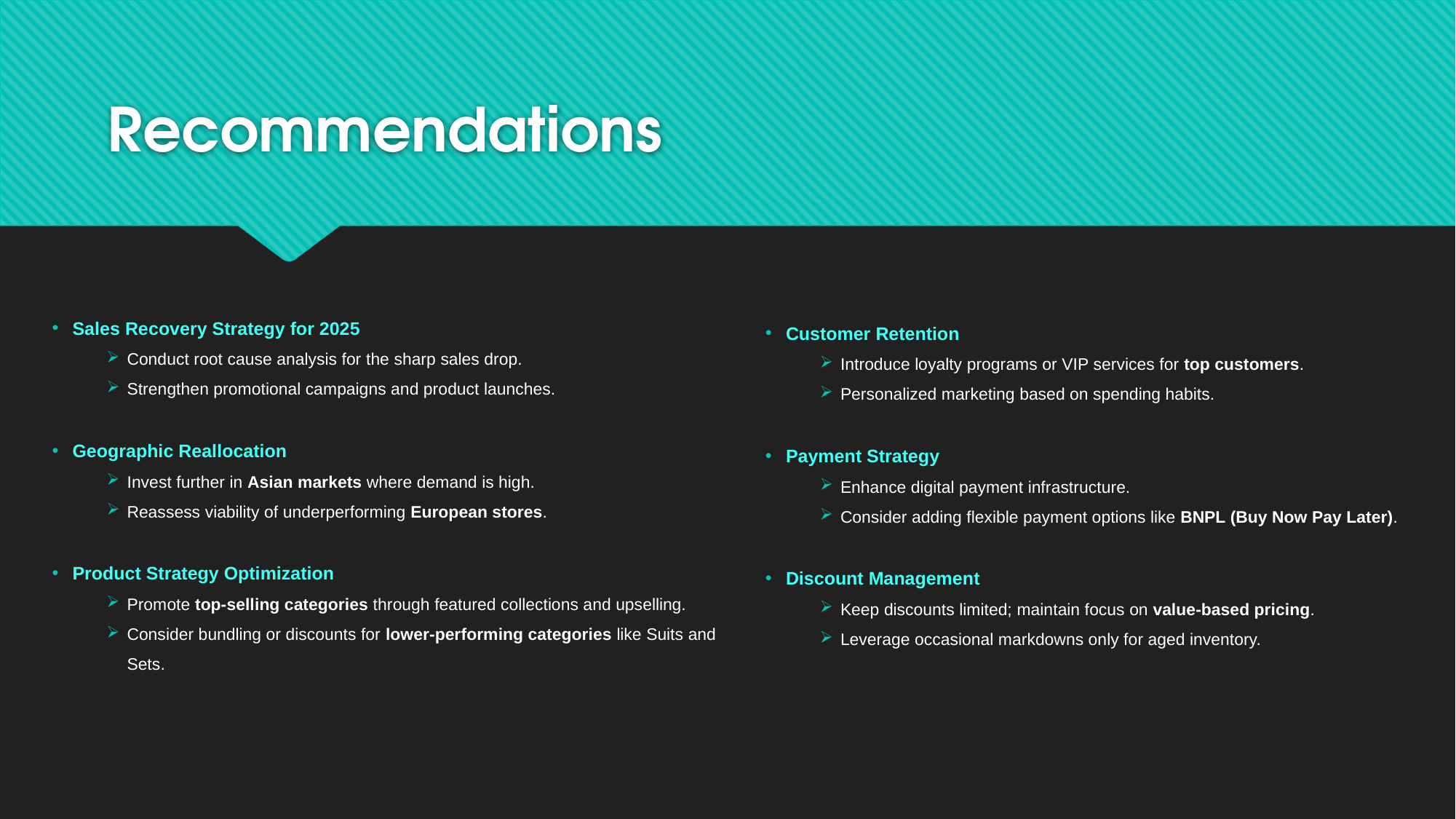

# Recommendations

Customer Retention
Introduce loyalty programs or VIP services for top customers.
Personalized marketing based on spending habits.

Payment Strategy
Enhance digital payment infrastructure.
Consider adding flexible payment options like BNPL (Buy Now Pay Later).

Discount Management
Keep discounts limited; maintain focus on value-based pricing.
Leverage occasional markdowns only for aged inventory.
Sales Recovery Strategy for 2025
Conduct root cause analysis for the sharp sales drop.
Strengthen promotional campaigns and product launches.

Geographic Reallocation
Invest further in Asian markets where demand is high.
Reassess viability of underperforming European stores.

Product Strategy Optimization
Promote top-selling categories through featured collections and upselling.
Consider bundling or discounts for lower-performing categories like Suits and Sets.